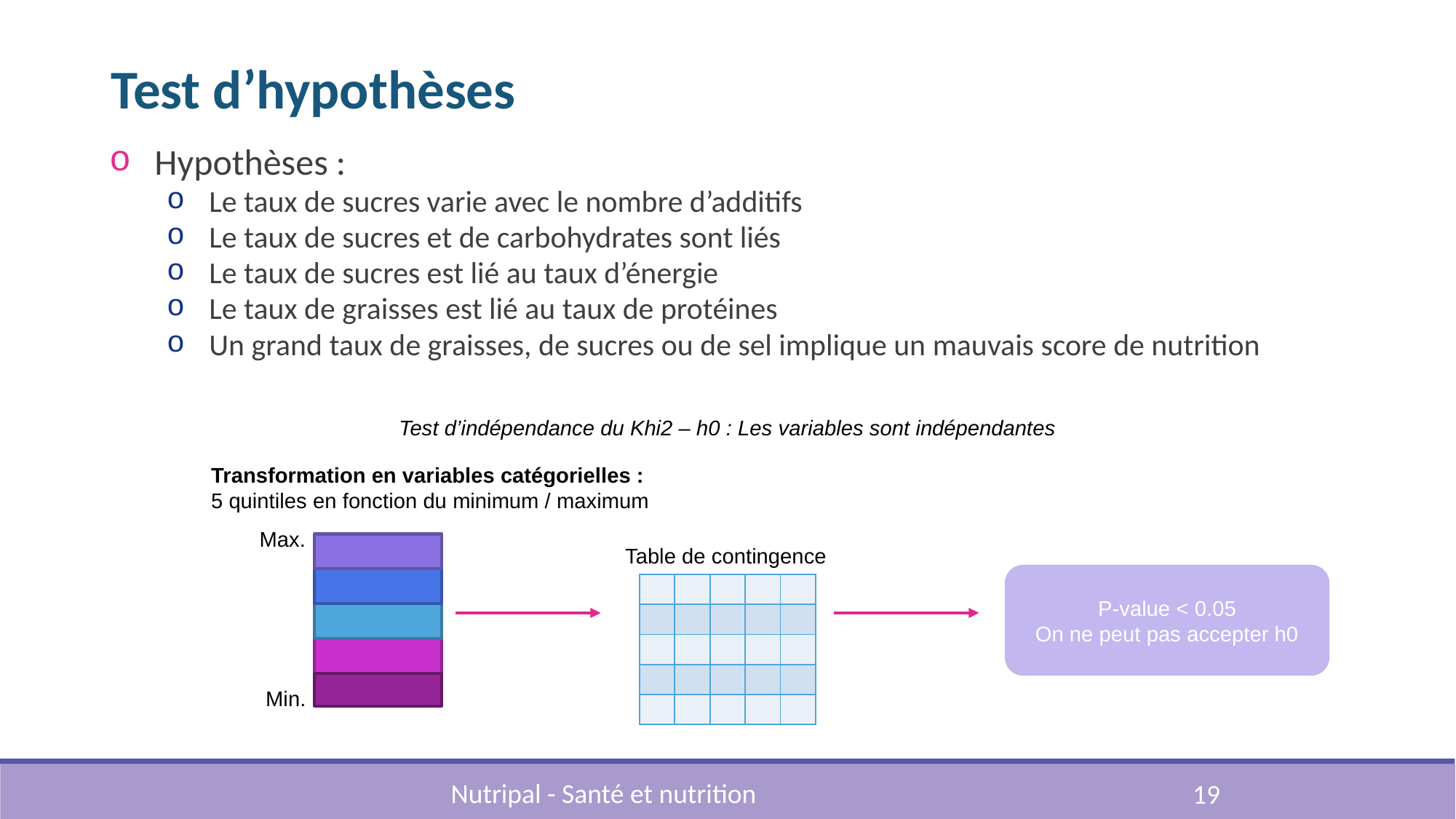

# Test d’hypothèses
Hypothèses :
Le taux de sucres varie avec le nombre d’additifs
Le taux de sucres et de carbohydrates sont liés
Le taux de sucres est lié au taux d’énergie
Le taux de graisses est lié au taux de protéines
Un grand taux de graisses, de sucres ou de sel implique un mauvais score de nutrition

Test d’indépendance du Khi2 – h0 : Les variables sont indépendantes
Transformation en variables catégorielles :
5 quintiles en fonction du minimum / maximum
Max.

Table de contingence
P-value < 0.05
On ne peut pas accepter h0

|  |  |  |  |  |
| --- | --- | --- | --- | --- |
|  |  |  |  |  |
|  |  |  |  |  |
|  |  |  |  |  |
|  |  |  |  |  |

Min.
Nutripal - Santé et nutrition
19